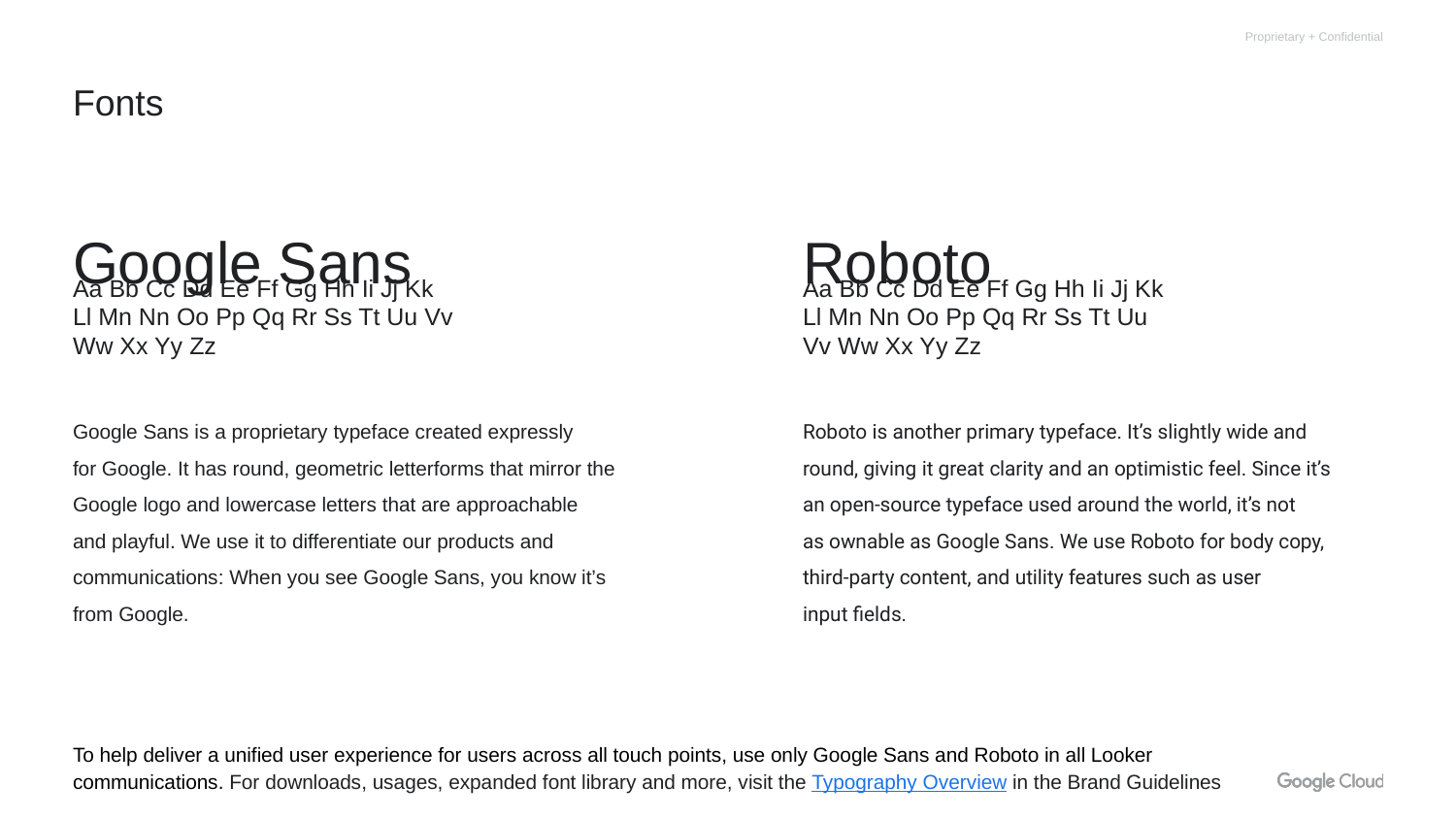

# Fonts
Google Sans
Roboto
Aa Bb Cc Dd Ee Ff Gg Hh Ii Jj Kk
Ll Mn Nn Oo Pp Qq Rr Ss Tt Uu Vv Ww Xx Yy Zz
Aa Bb Cc Dd Ee Ff Gg Hh Ii Jj Kk Ll Mn Nn Oo Pp Qq Rr Ss Tt Uu Vv Ww Xx Yy Zz
Google Sans is a proprietary typeface created expressly
for Google. It has round, geometric letterforms that mirror the Google logo and lowercase letters that are approachable
and playful. We use it to differentiate our products and communications: When you see Google Sans, you know it’s from Google.
Roboto is another primary typeface. It’s slightly wide and
round, giving it great clarity and an optimistic feel. Since it’s
an open-source typeface used around the world, it’s not
as ownable as Google Sans. We use Roboto for body copy, third-party content, and utility features such as user
input fields.
To help deliver a unified user experience for users across all touch points, use only Google Sans and Roboto in all Looker communications. For downloads, usages, expanded font library and more, visit the Typography Overview in the Brand Guidelines